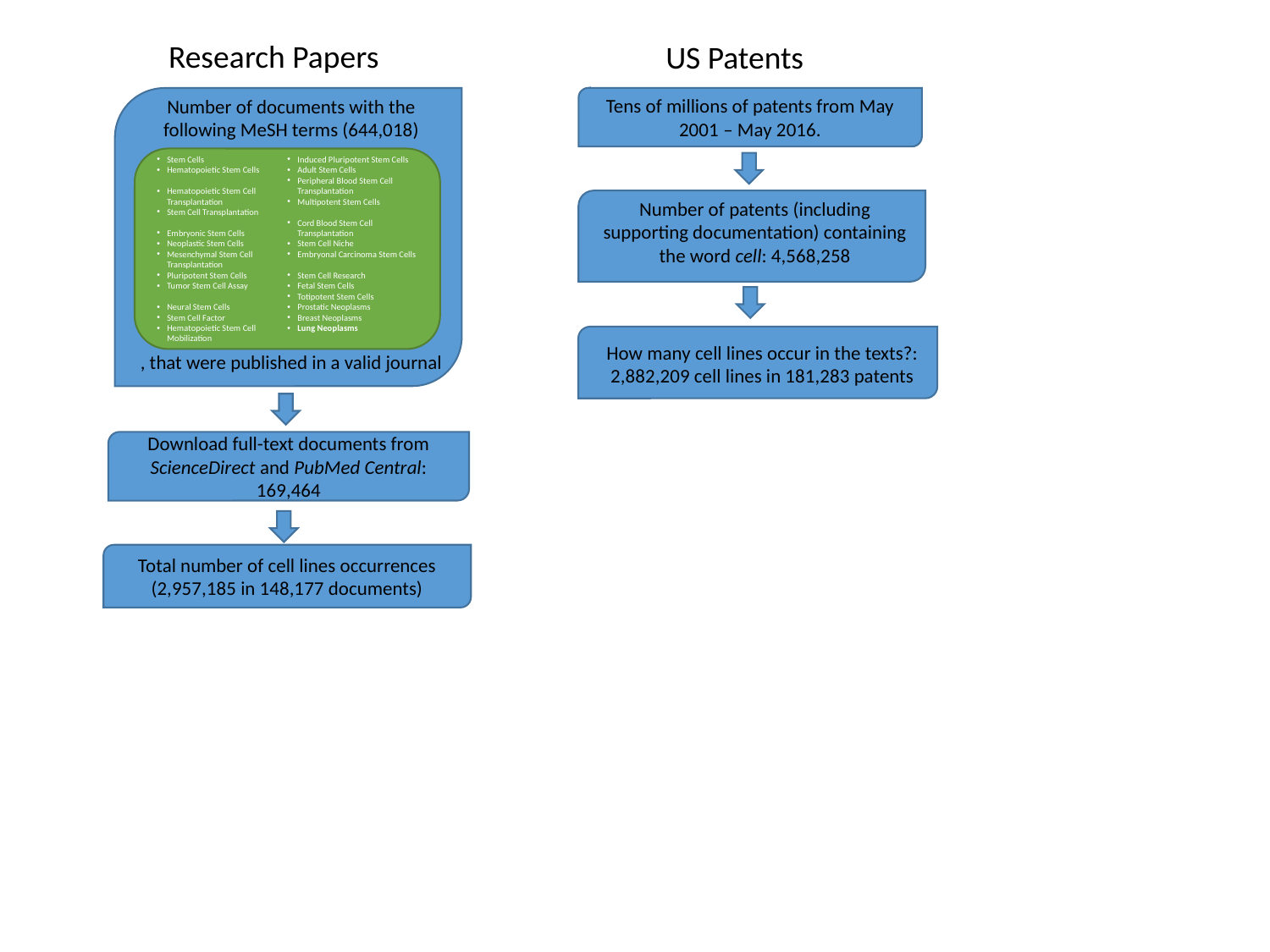

Research Papers
US Patents
Tens of millions of patents from May 2001 – May 2016.

Number of documents with the following MeSH terms (644,018)

, that were published in a valid journal
Stem Cells
Hematopoietic Stem Cells
Hematopoietic Stem Cell Transplantation
Stem Cell Transplantation
Embryonic Stem Cells
Neoplastic Stem Cells
Mesenchymal Stem Cell Transplantation
Pluripotent Stem Cells
Tumor Stem Cell Assay
Neural Stem Cells
Stem Cell Factor
Hematopoietic Stem Cell Mobilization
Induced Pluripotent Stem Cells
Adult Stem Cells
Peripheral Blood Stem Cell Transplantation
Multipotent Stem Cells
Cord Blood Stem Cell Transplantation
Stem Cell Niche
Embryonal Carcinoma Stem Cells
Stem Cell Research
Fetal Stem Cells
Totipotent Stem Cells
Prostatic Neoplasms
Breast Neoplasms
Lung Neoplasms

Number of patents (including supporting documentation) containing the word cell: 4,568,258

How many cell lines occur in the texts?:
2,882,209 cell lines in 181,283 patents

Download full-text documents from ScienceDirect and PubMed Central: 169,464

Total number of cell lines occurrences (2,957,185 in 148,177 documents)